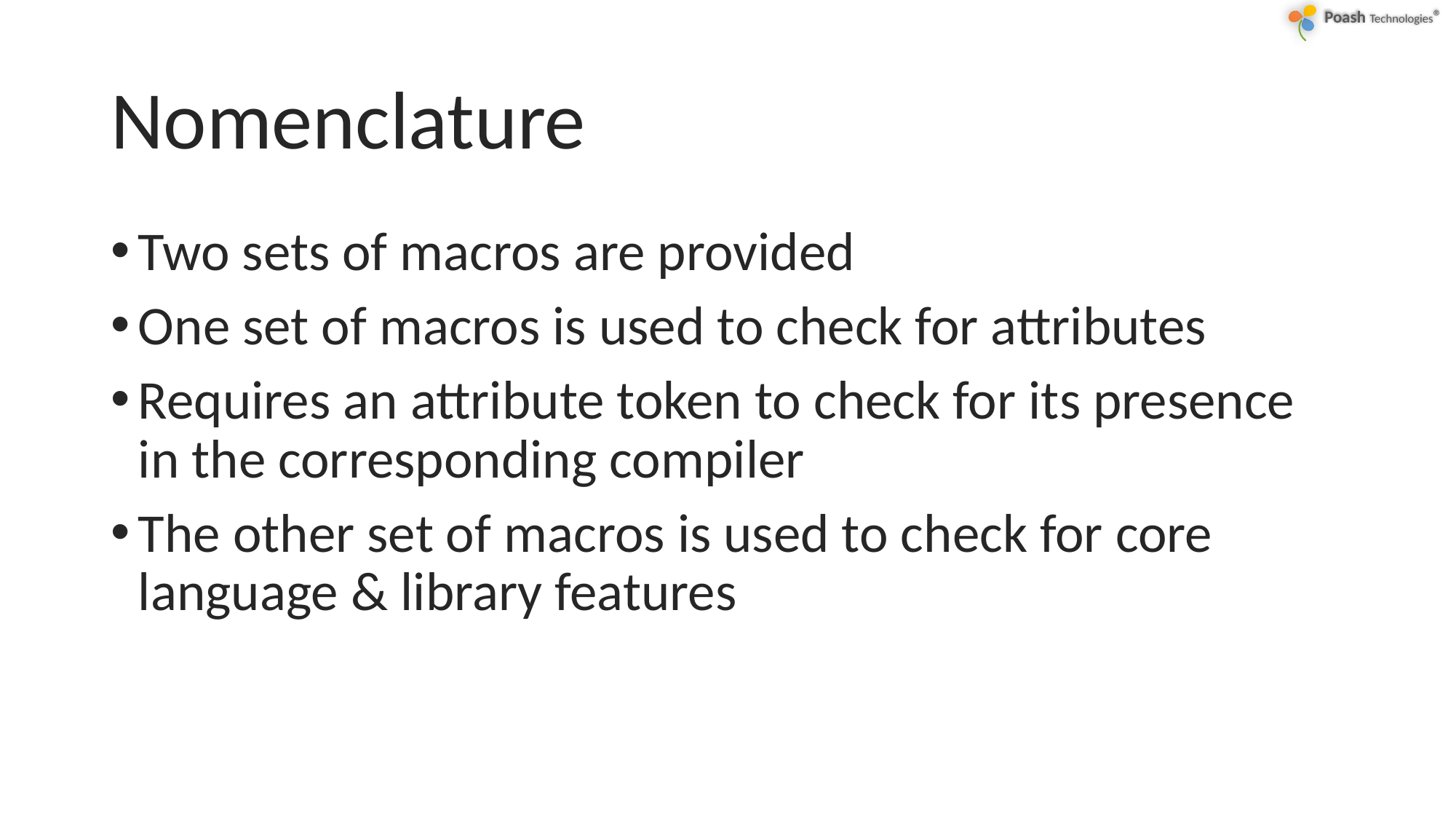

# Nomenclature
Two sets of macros are provided
One set of macros is used to check for attributes
Requires an attribute token to check for its presence in the corresponding compiler
The other set of macros is used to check for core language & library features